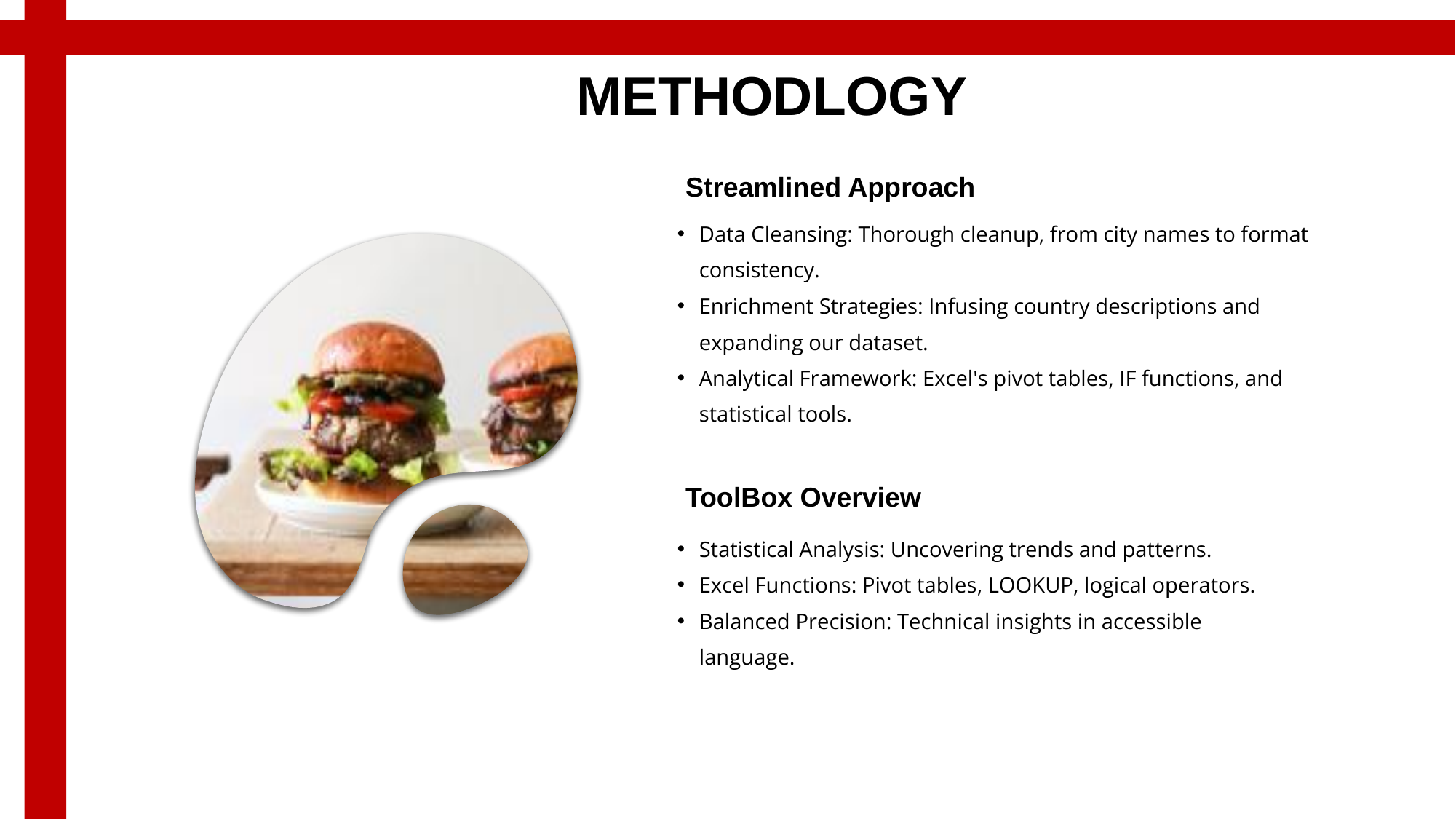

# METHODLOGY
Streamlined Approach
Data Cleansing: Thorough cleanup, from city names to format consistency.
Enrichment Strategies: Infusing country descriptions and expanding our dataset.
Analytical Framework: Excel's pivot tables, IF functions, and statistical tools.

ToolBox Overview
Statistical Analysis: Uncovering trends and patterns.
Excel Functions: Pivot tables, LOOKUP, logical operators.
Balanced Precision: Technical insights in accessible language.